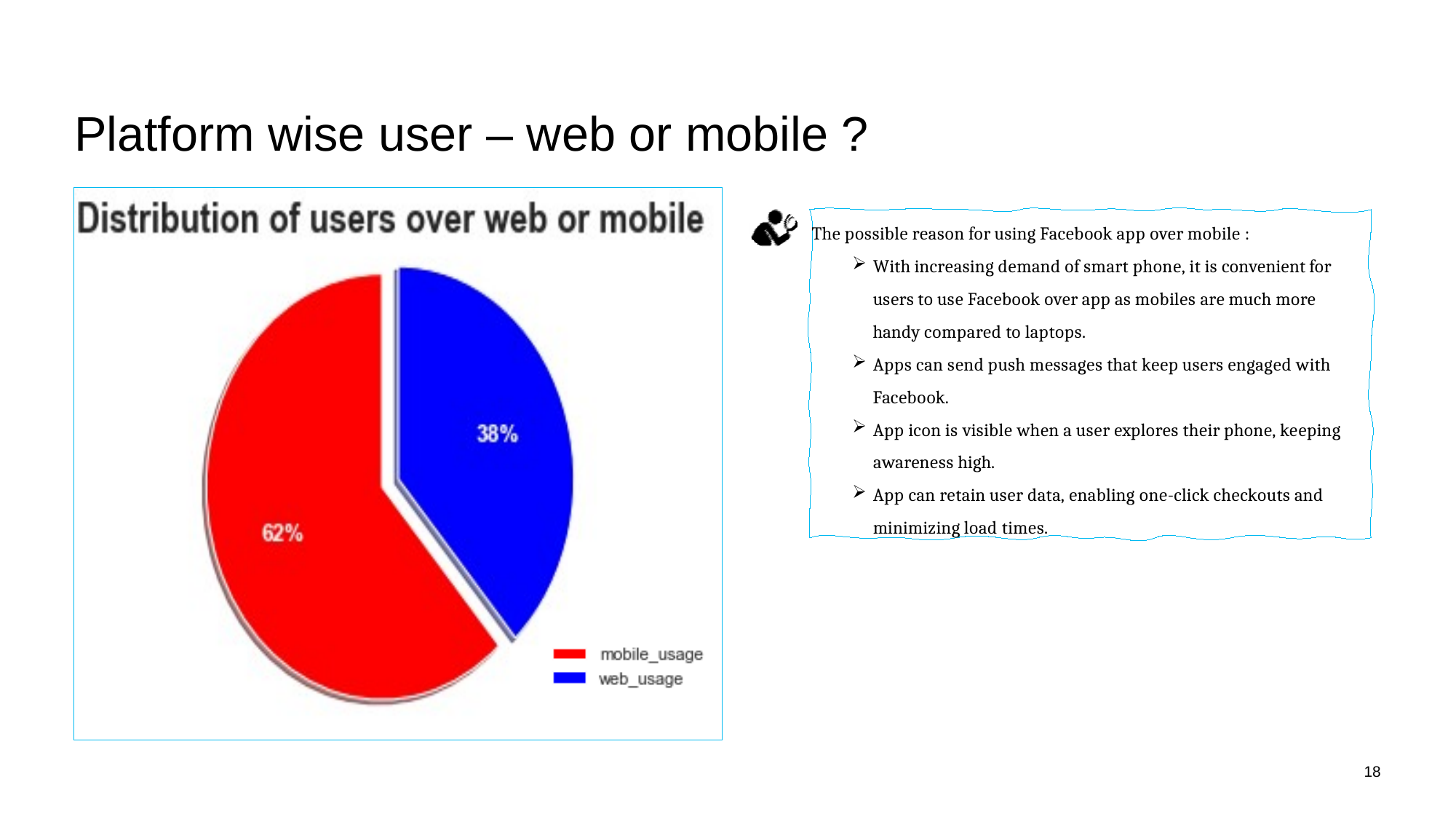

# Platform wise user – web or mobile ?

The possible reason for using Facebook app over mobile :
With increasing demand of smart phone, it is convenient for users to use Facebook over app as mobiles are much more  handy compared to laptops.
Apps can send push messages that keep users engaged with Facebook.
App icon is visible when a user explores their phone, keeping awareness high.
App can retain user data, enabling one-click checkouts and minimizing load times.

18